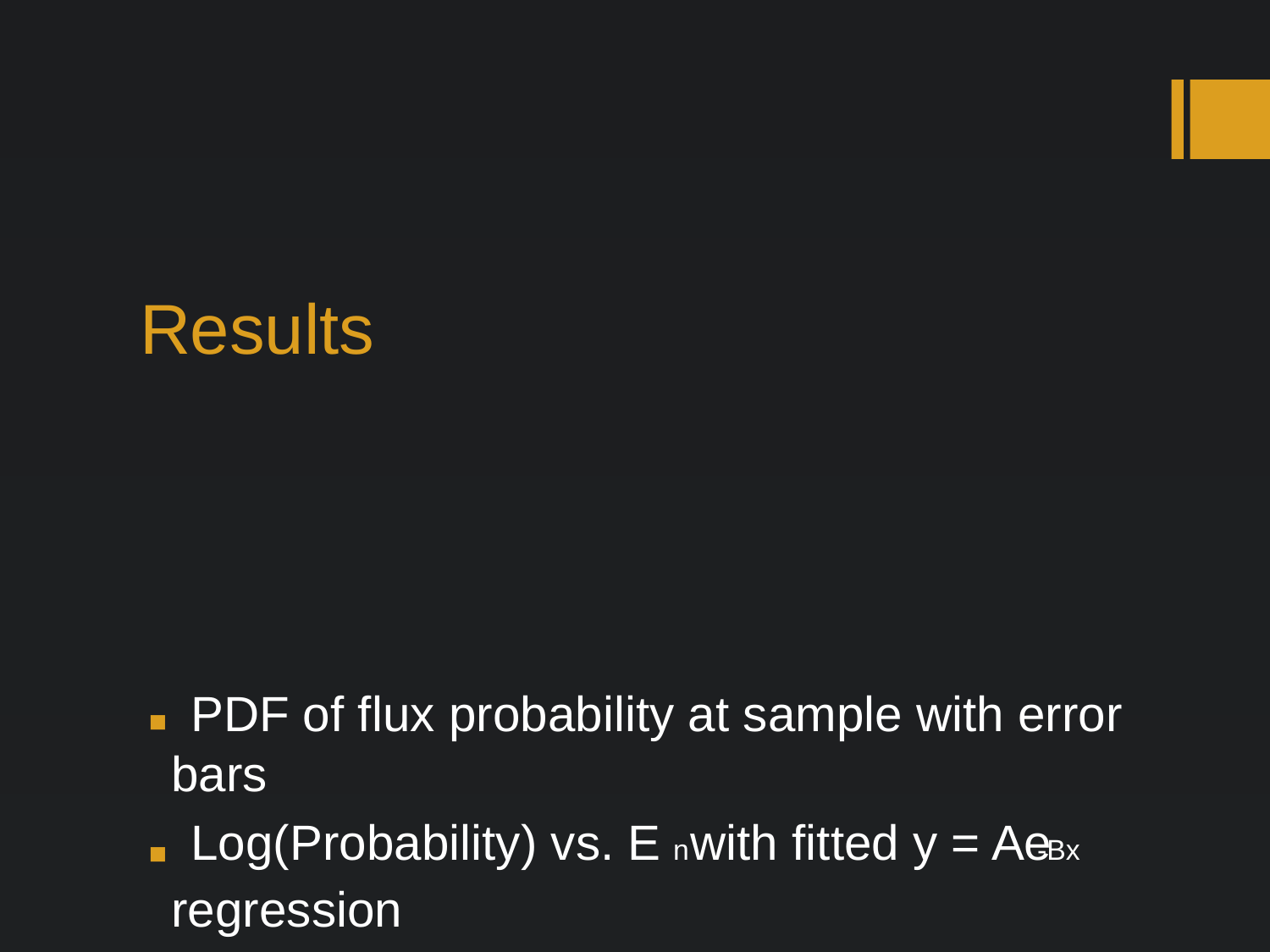

# Results
PDF of flux probability at sample with error bars
Log(Probability) vs. En with fitted y = Ae-Bx regression
Fluxes at significant points along origin -> sample path
After B4C, Pb, and Cd